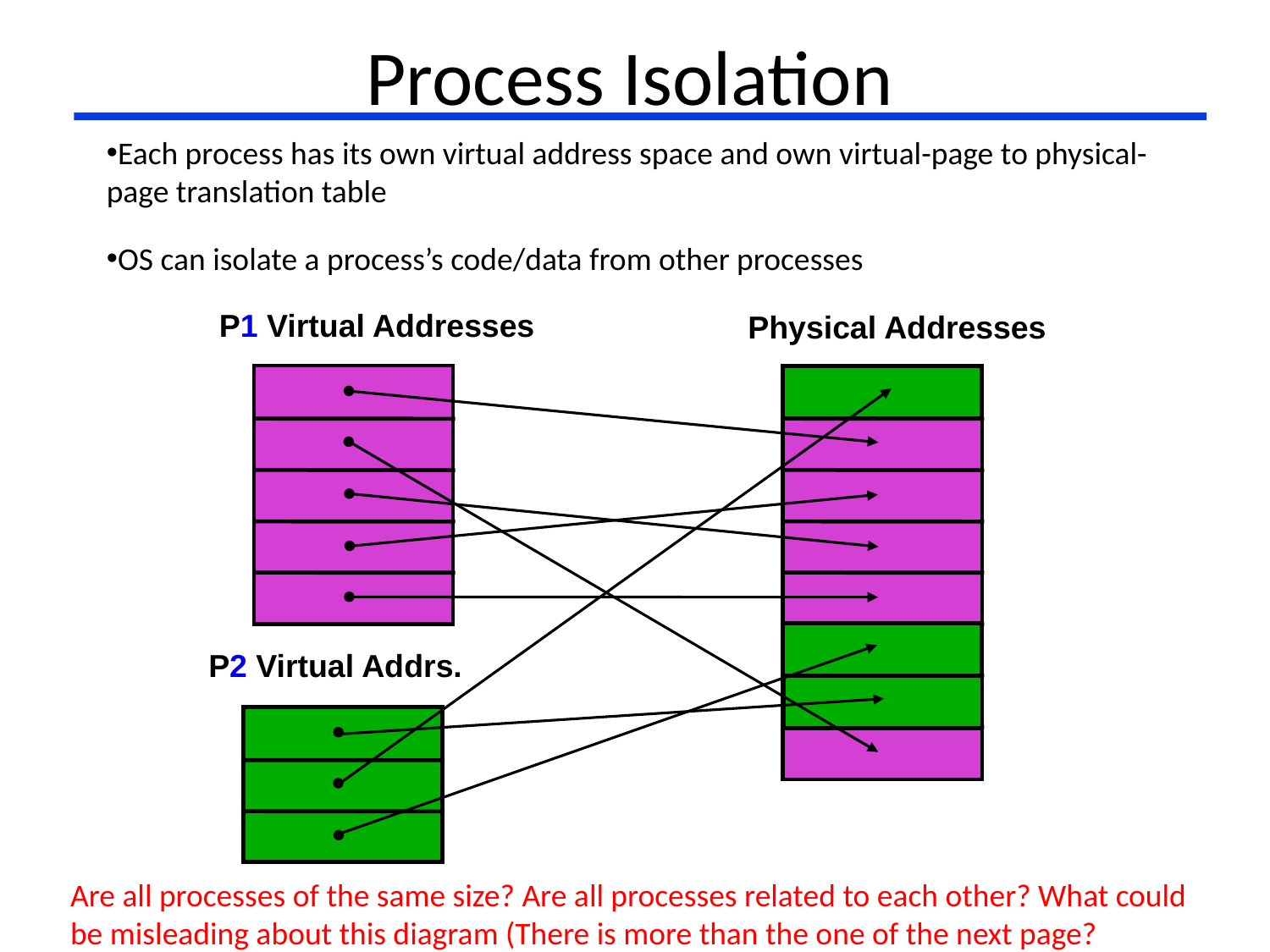

# Process Isolation

Each process has its own virtual address space and own virtual-page to physical-page translation table
OS can isolate a process’s code/data from other processes
P1 Virtual Addresses
Physical Addresses

P2 Virtual Addrs.

Are all processes of the same size? Are all processes related to each other? What could be misleading about this diagram (There is more than the one of the next page?